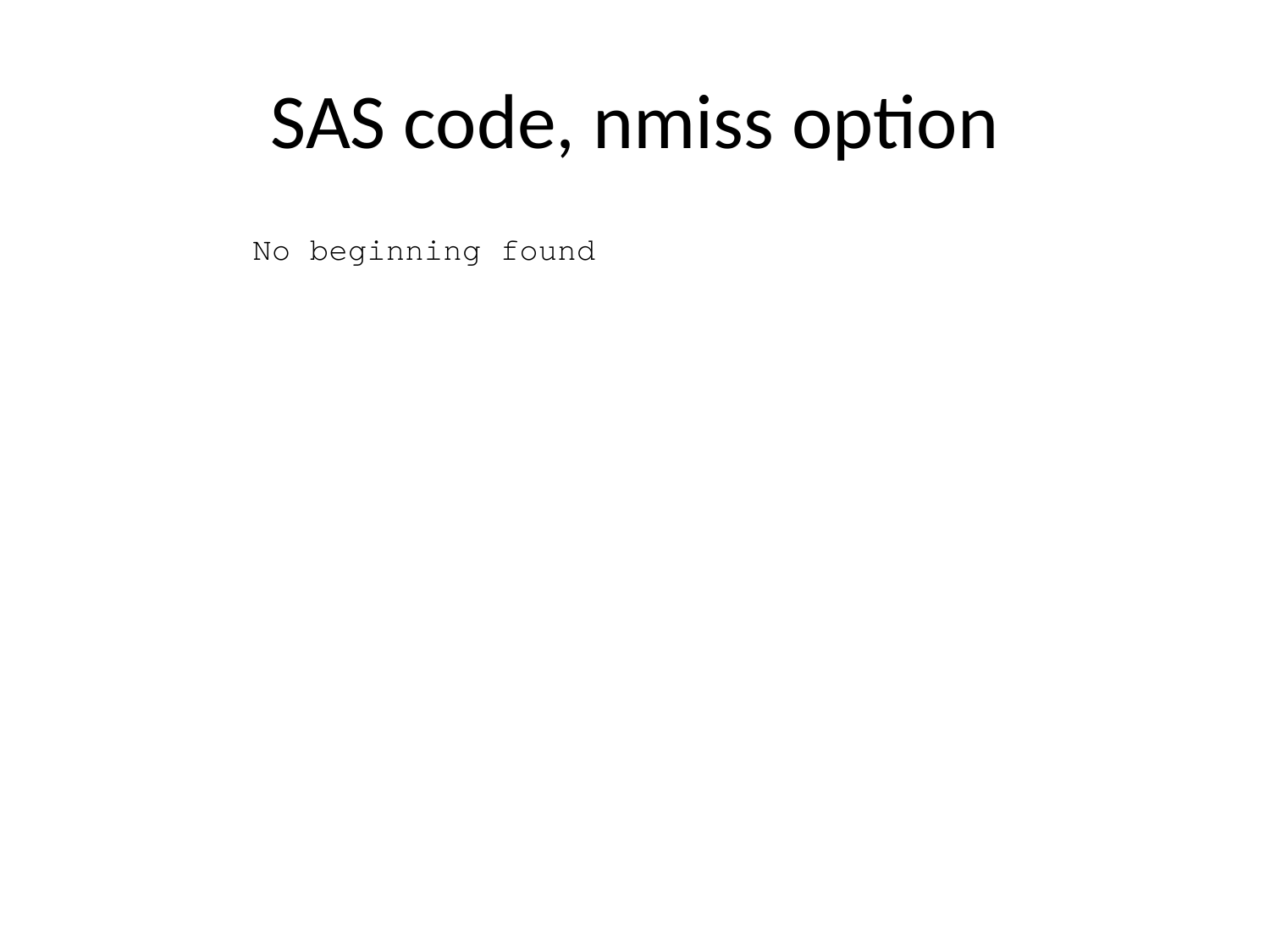

# SAS code, nmiss option
No beginning found